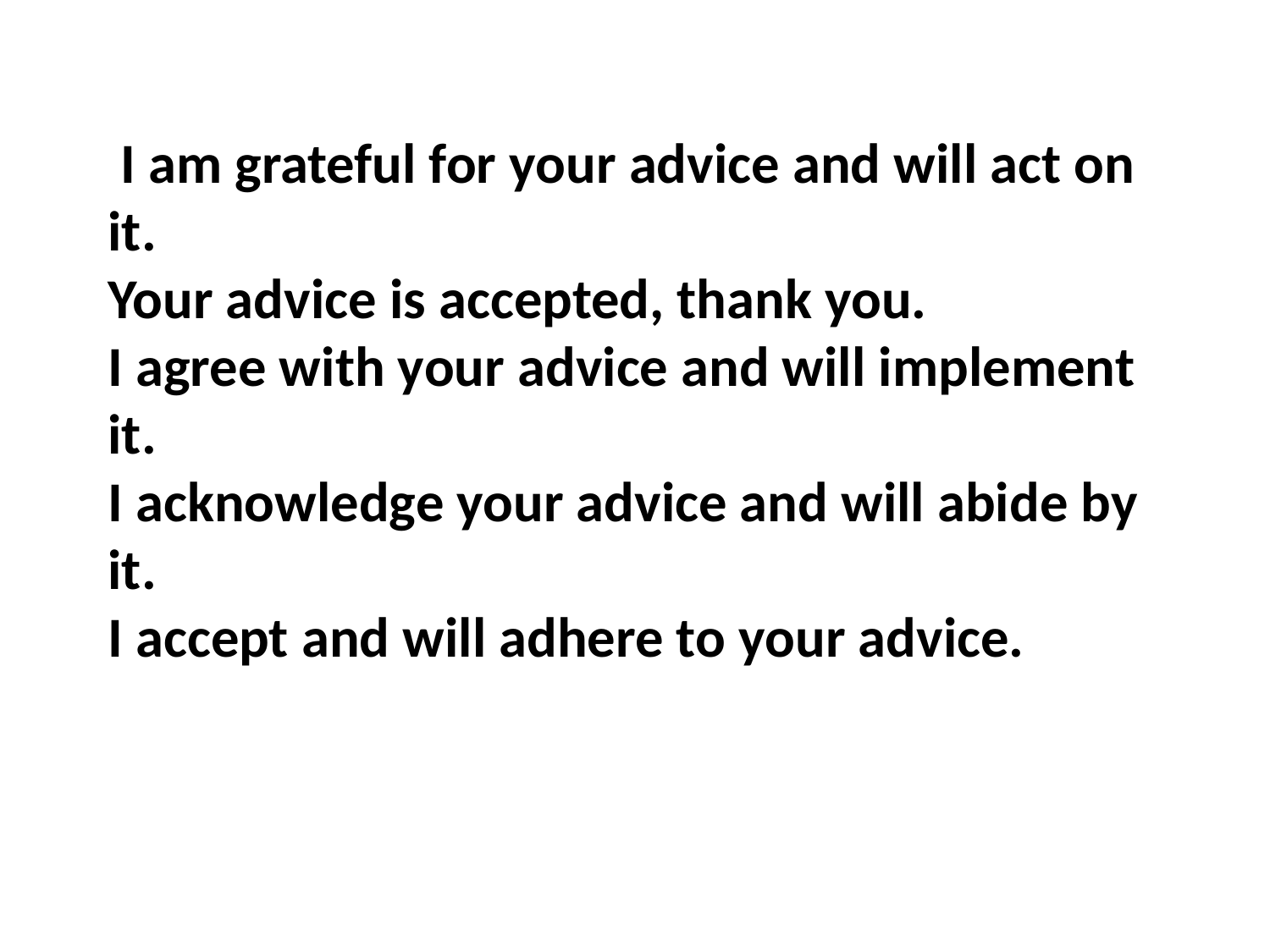

# I am grateful for your advice and will act on it. Your advice is accepted, thank you. I agree with your advice and will implement it. I acknowledge your advice and will abide by it. I accept and will adhere to your advice.